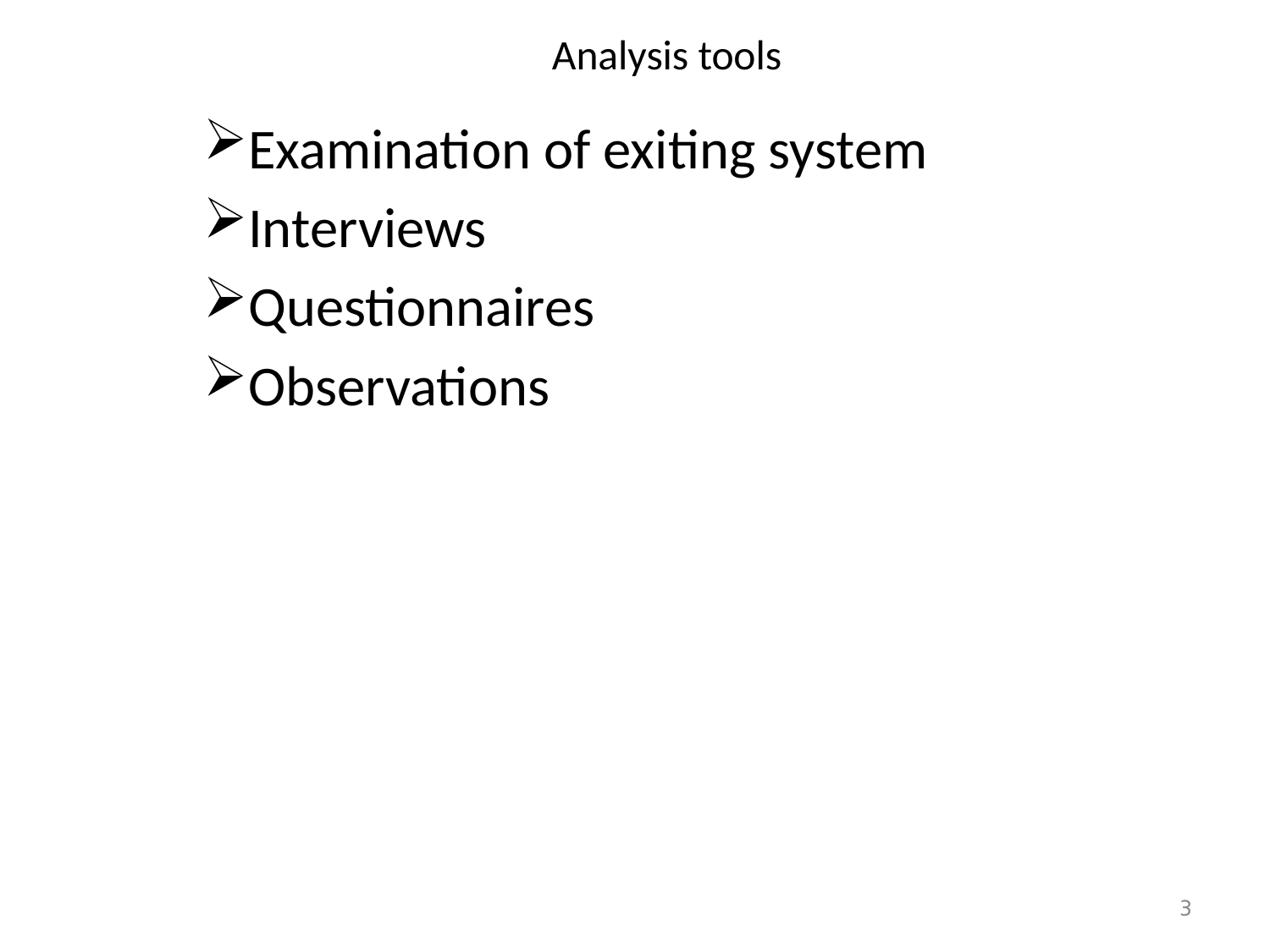

# Analysis tools
Examination of exiting system
Interviews
Questionnaires
Observations
3